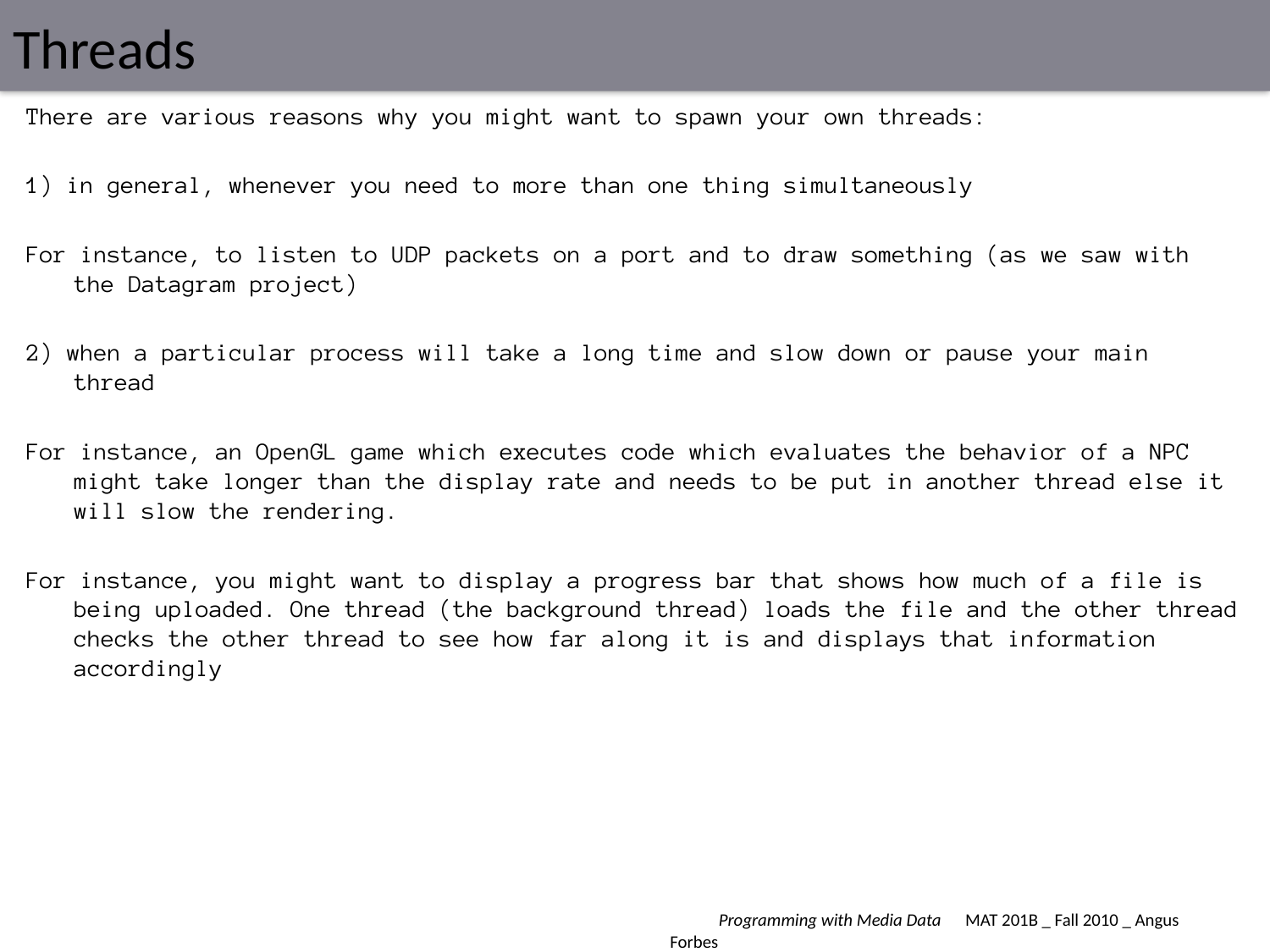

# Threads
There are various reasons why you might want to spawn your own threads:

1) in general, whenever you need to more than one thing simultaneously

For instance, to listen to UDP packets on a port and to draw something (as we saw with the Datagram project)

2) when a particular process will take a long time and slow down or pause your main thread

For instance, an OpenGL game which executes code which evaluates the behavior of a NPC might take longer than the display rate and needs to be put in another thread else it will slow the rendering.

For instance, you might want to display a progress bar that shows how much of a file is being uploaded. One thread (the background thread) loads the file and the other thread checks the other thread to see how far along it is and displays that information accordingly